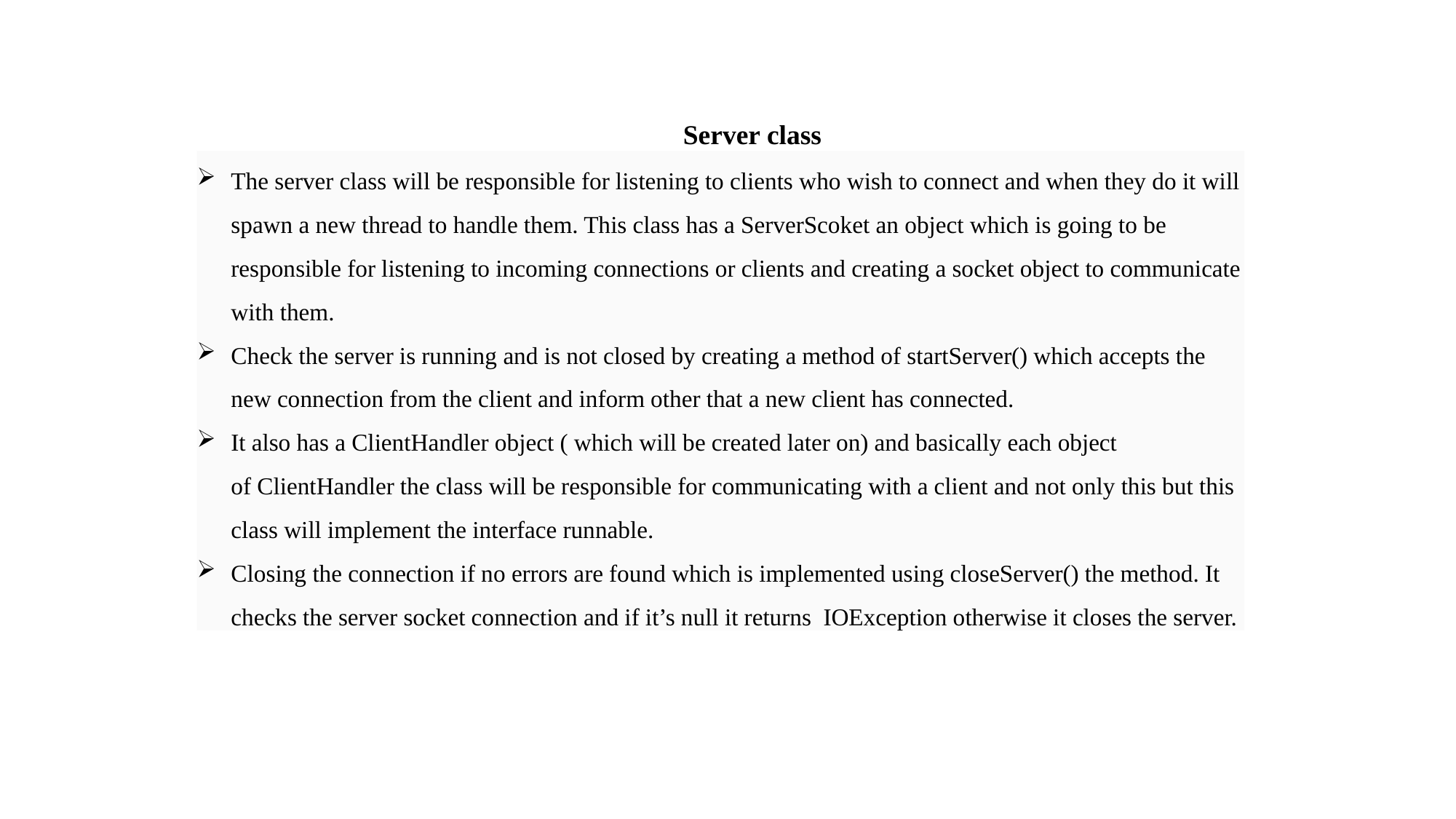

# Server class
The server class will be responsible for listening to clients who wish to connect and when they do it will spawn a new thread to handle them. This class has a ServerScoket an object which is going to be responsible for listening to incoming connections or clients and creating a socket object to communicate with them.
Check the server is running and is not closed by creating a method of startServer() which accepts the new connection from the client and inform other that a new client has connected.
It also has a ClientHandler object ( which will be created later on) and basically each object of ClientHandler the class will be responsible for communicating with a client and not only this but this class will implement the interface runnable.
Closing the connection if no errors are found which is implemented using closeServer() the method. It checks the server socket connection and if it’s null it returns  IOException otherwise it closes the server.